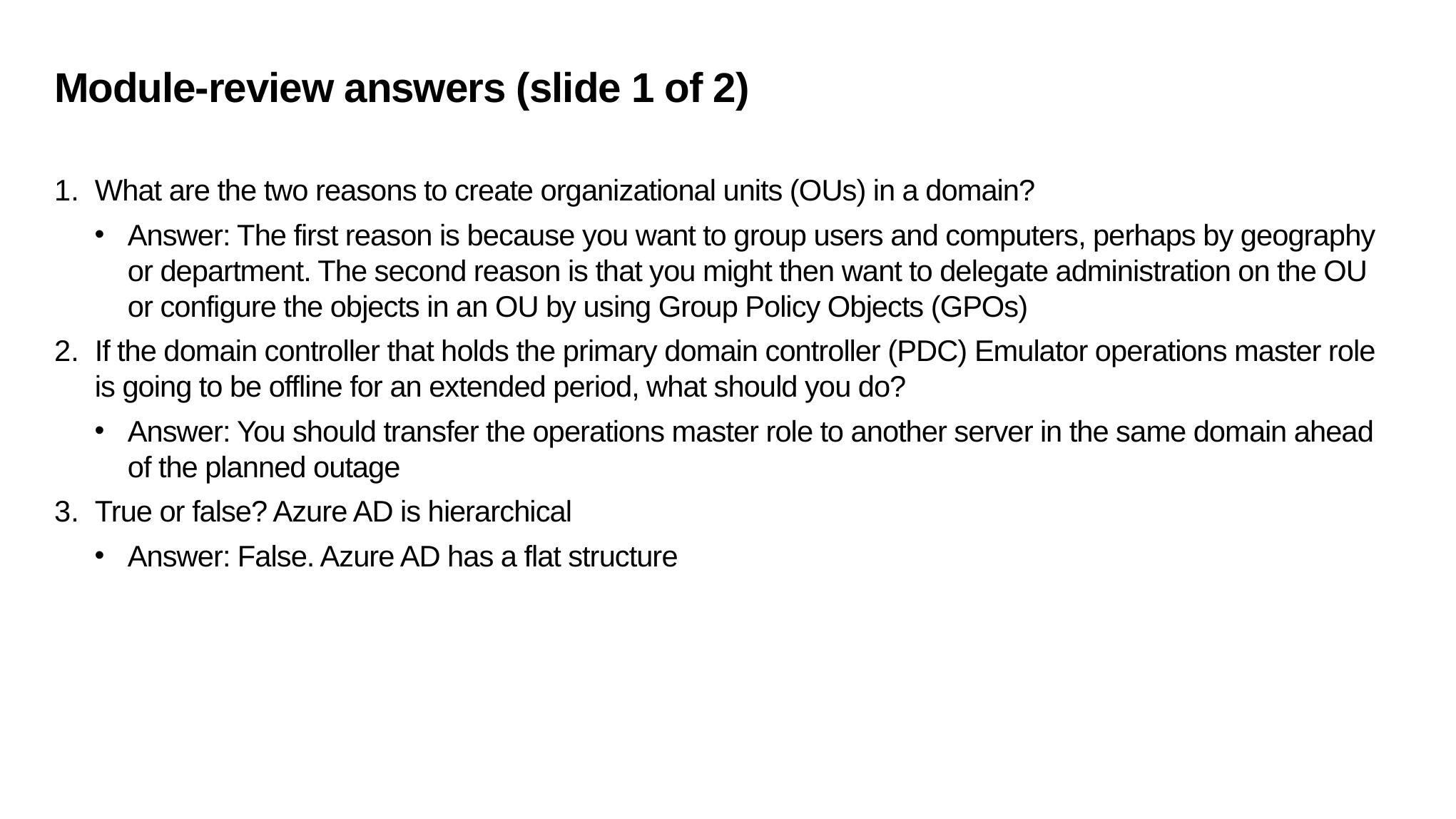

# Module-review answers (slide 1 of 2)
What are the two reasons to create organizational units (OUs) in a domain?
Answer: The first reason is because you want to group users and computers, perhaps by geography or department. The second reason is that you might then want to delegate administration on the OU or configure the objects in an OU by using Group Policy Objects (GPOs)
If the domain controller that holds the primary domain controller (PDC) Emulator operations master role is going to be offline for an extended period, what should you do?
Answer: You should transfer the operations master role to another server in the same domain ahead of the planned outage
True or false? Azure AD is hierarchical
Answer: False. Azure AD has a flat structure